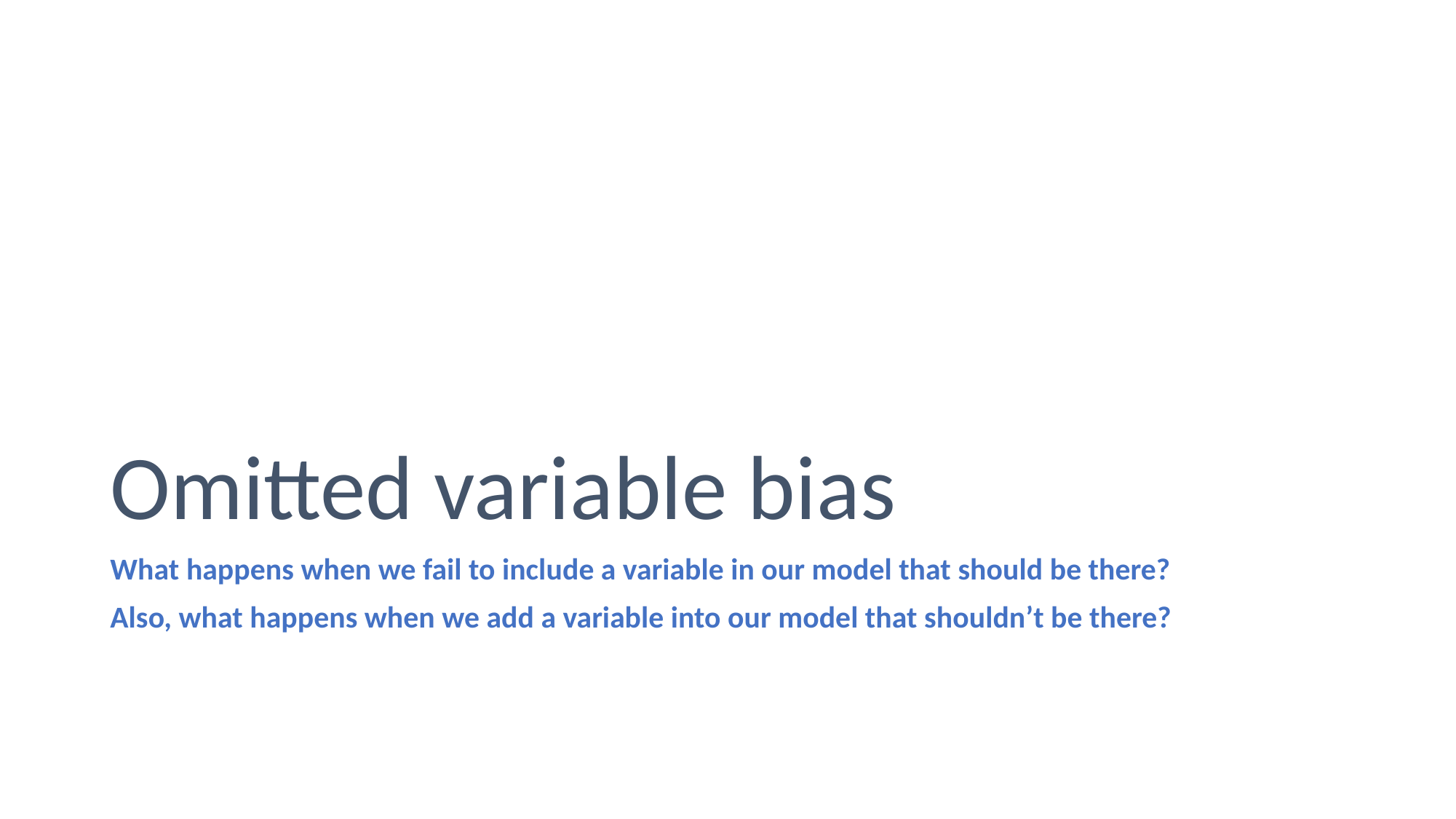

# Omitted variable bias
What happens when we fail to include a variable in our model that should be there?
Also, what happens when we add a variable into our model that shouldn’t be there?